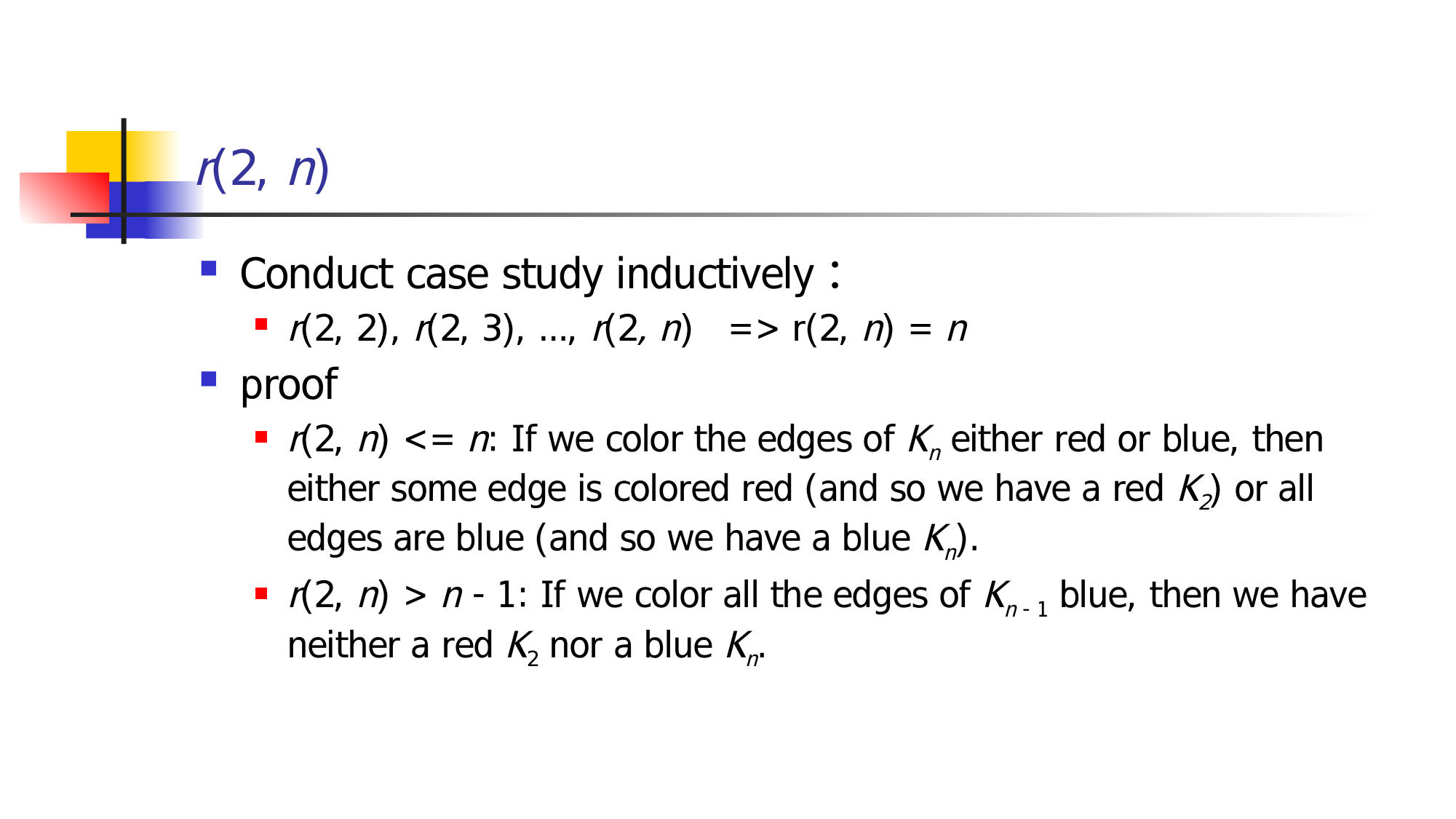

# r(2, n)
Conduct case study inductively：
r(2, 2), r(2, 3), …, r(2, n)   => r(2, n) = n
proof
r(2, n) <= n: If we color the edges of Kn either red or blue, then either some edge is colored red (and so we have a red K2) or all edges are blue (and so we have a blue Kn).
r(2, n) > n - 1: If we color all the edges of Kn - 1 blue, then we have neither a red K2 nor a blue Kn.